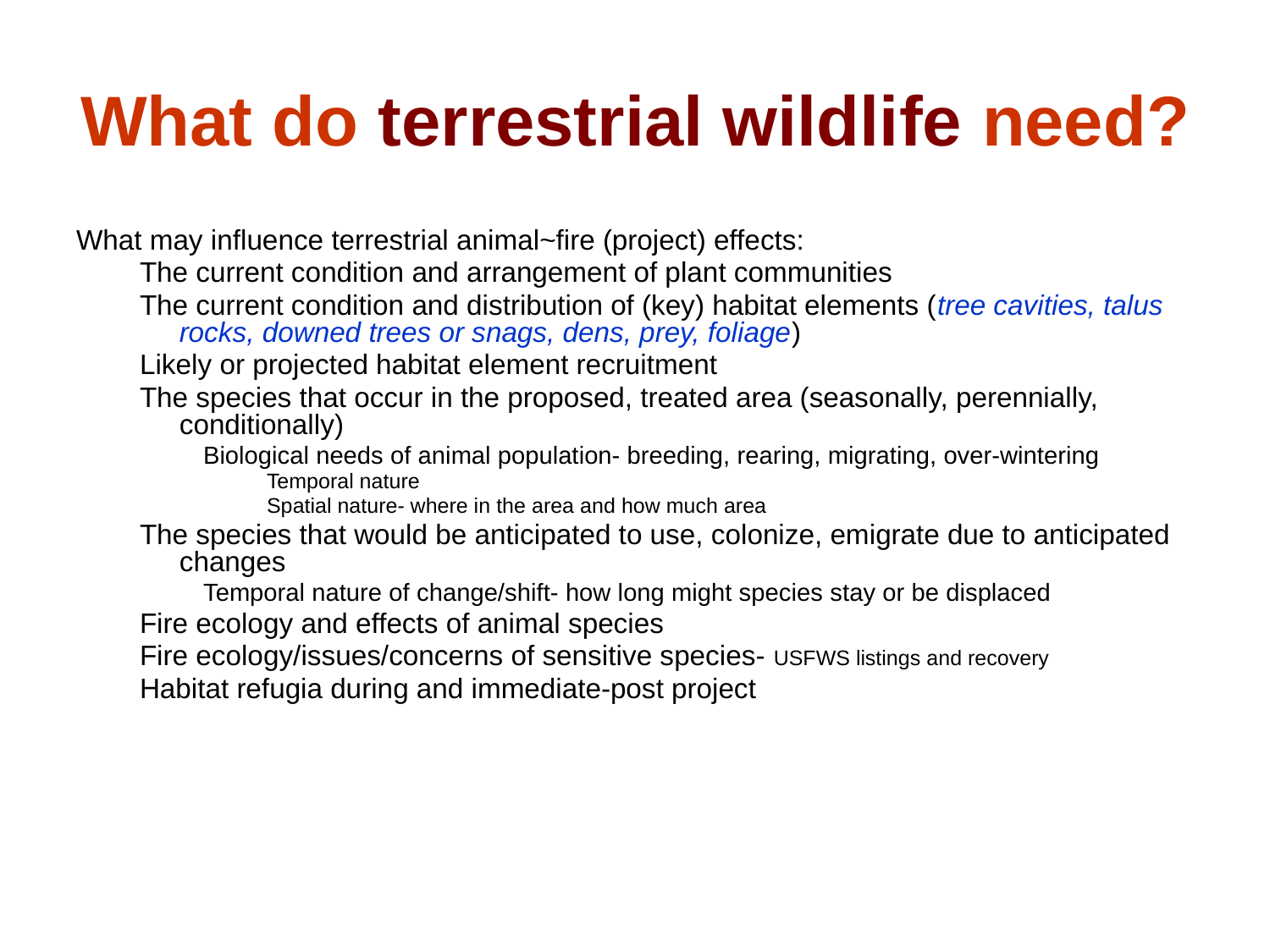

What do terrestrial wildlife need?
What may influence terrestrial animal~fire (project) effects:
The current condition and arrangement of plant communities
The current condition and distribution of (key) habitat elements (tree cavities, talus rocks, downed trees or snags, dens, prey, foliage)
Likely or projected habitat element recruitment
The species that occur in the proposed, treated area (seasonally, perennially, conditionally)
Biological needs of animal population- breeding, rearing, migrating, over-wintering
Temporal nature
Spatial nature- where in the area and how much area
The species that would be anticipated to use, colonize, emigrate due to anticipated changes
Temporal nature of change/shift- how long might species stay or be displaced
Fire ecology and effects of animal species
Fire ecology/issues/concerns of sensitive species- USFWS listings and recovery
Habitat refugia during and immediate-post project